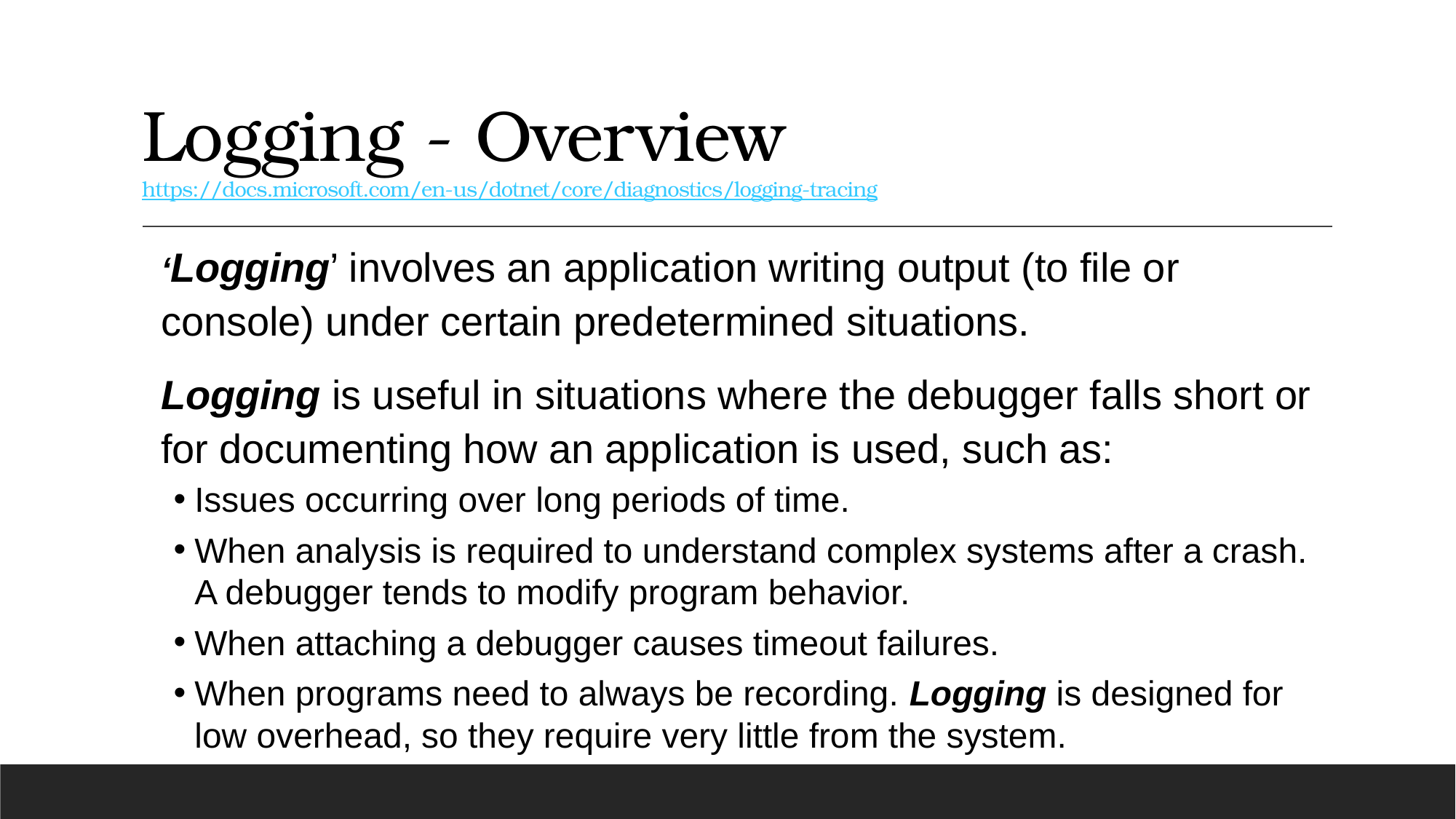

# Logging - Overview https://docs.microsoft.com/en-us/dotnet/core/diagnostics/logging-tracing
‘Logging’ involves an application writing output (to file or console) under certain predetermined situations.
Logging is useful in situations where the debugger falls short or for documenting how an application is used, such as:
Issues occurring over long periods of time.
When analysis is required to understand complex systems after a crash. A debugger tends to modify program behavior.
When attaching a debugger causes timeout failures.
When programs need to always be recording. Logging is designed for low overhead, so they require very little from the system.